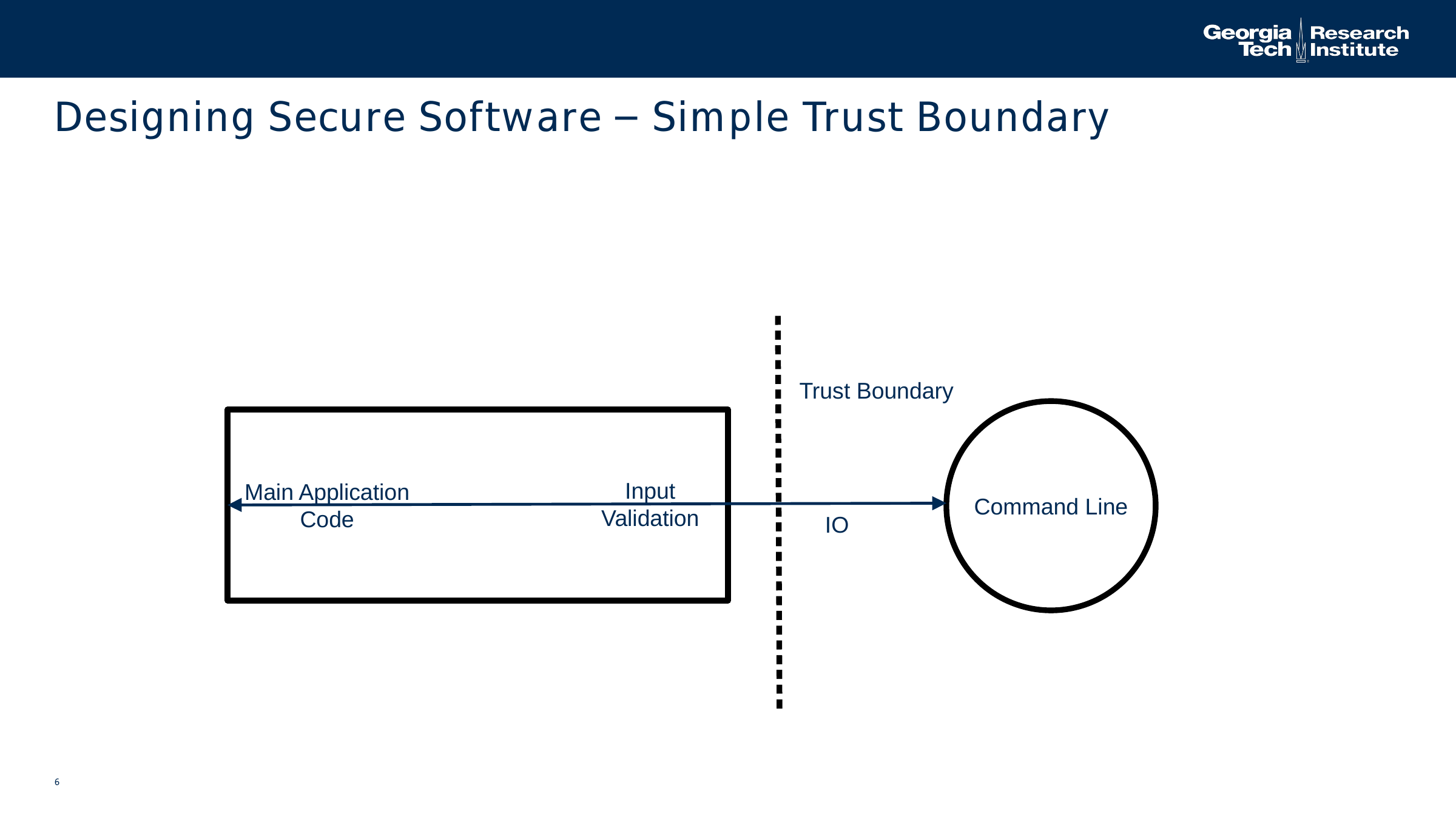

# Designing Secure Software – Simple Trust Boundary

Trust Boundary
Command Line

Input
Validation
Main Application
Code
IO